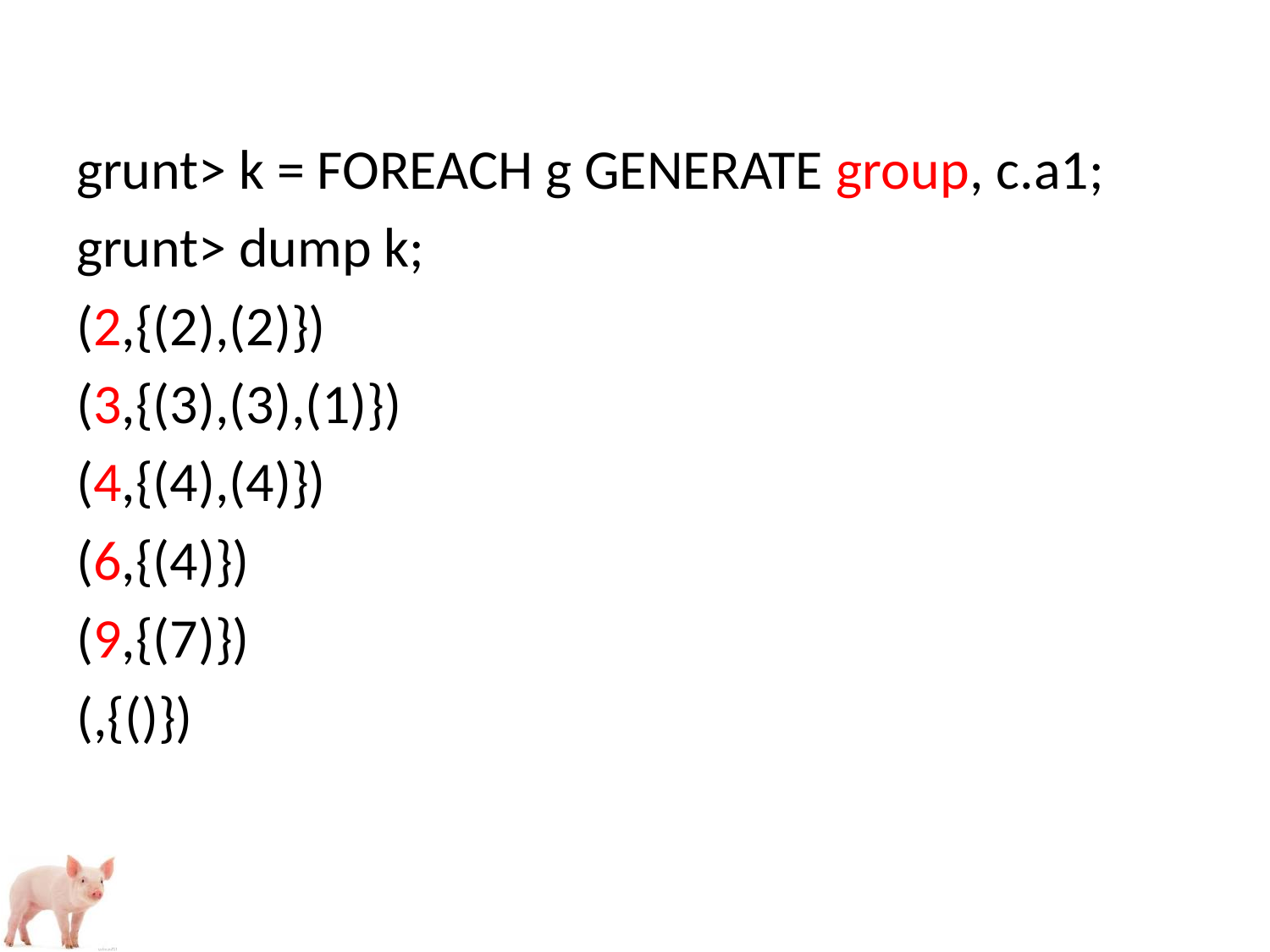

grunt> k = FOREACH g GENERATE group, c.a1;
grunt> dump k;
(2,{(2),(2)})
(3,{(3),(3),(1)})
(4,{(4),(4)})
(6,{(4)})
(9,{(7)})
(,{()})